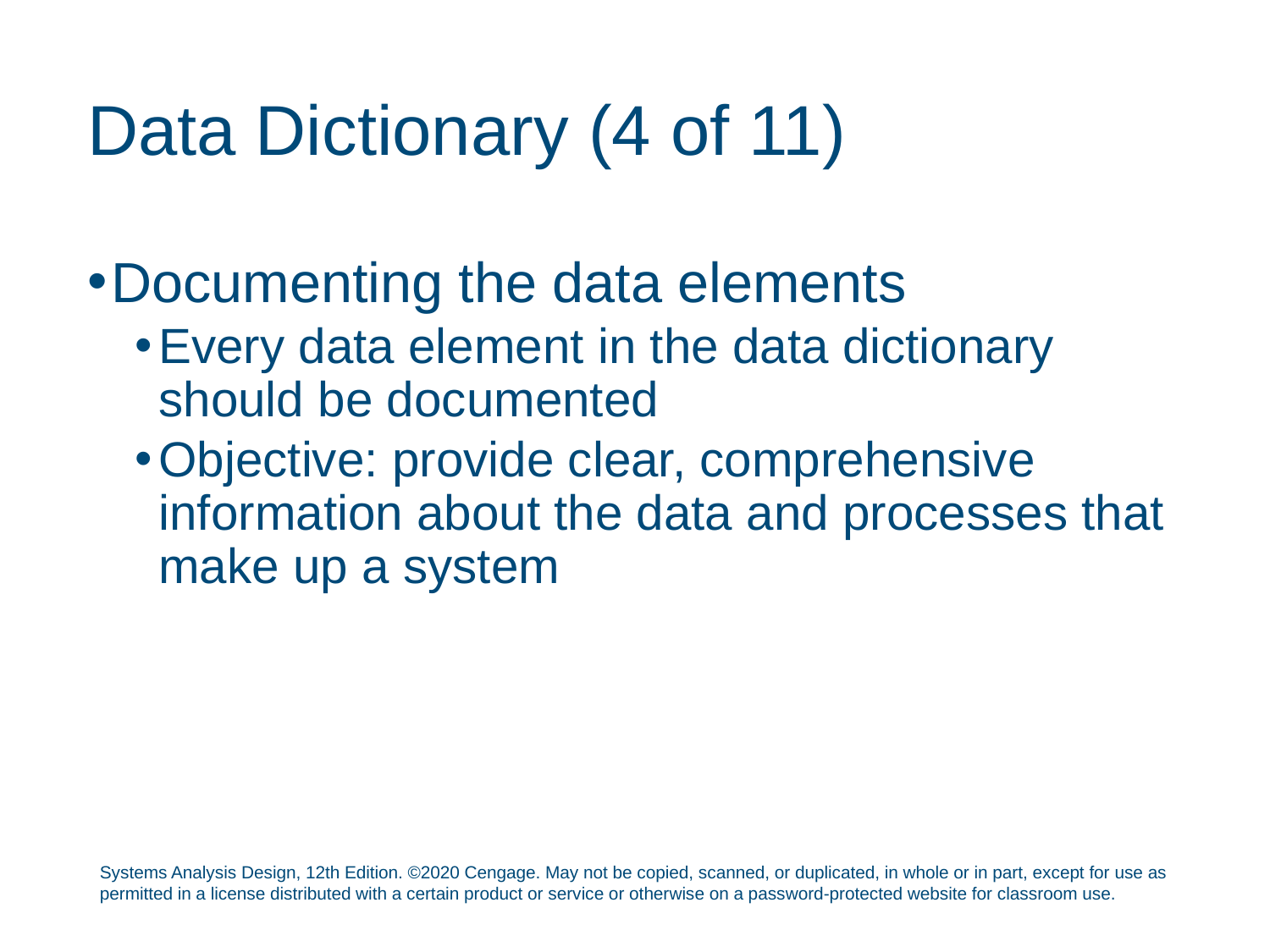

# Data Dictionary (4 of 11)
Documenting the data elements
Every data element in the data dictionary should be documented
Objective: provide clear, comprehensive information about the data and processes that make up a system
Systems Analysis Design, 12th Edition. ©2020 Cengage. May not be copied, scanned, or duplicated, in whole or in part, except for use as permitted in a license distributed with a certain product or service or otherwise on a password-protected website for classroom use.